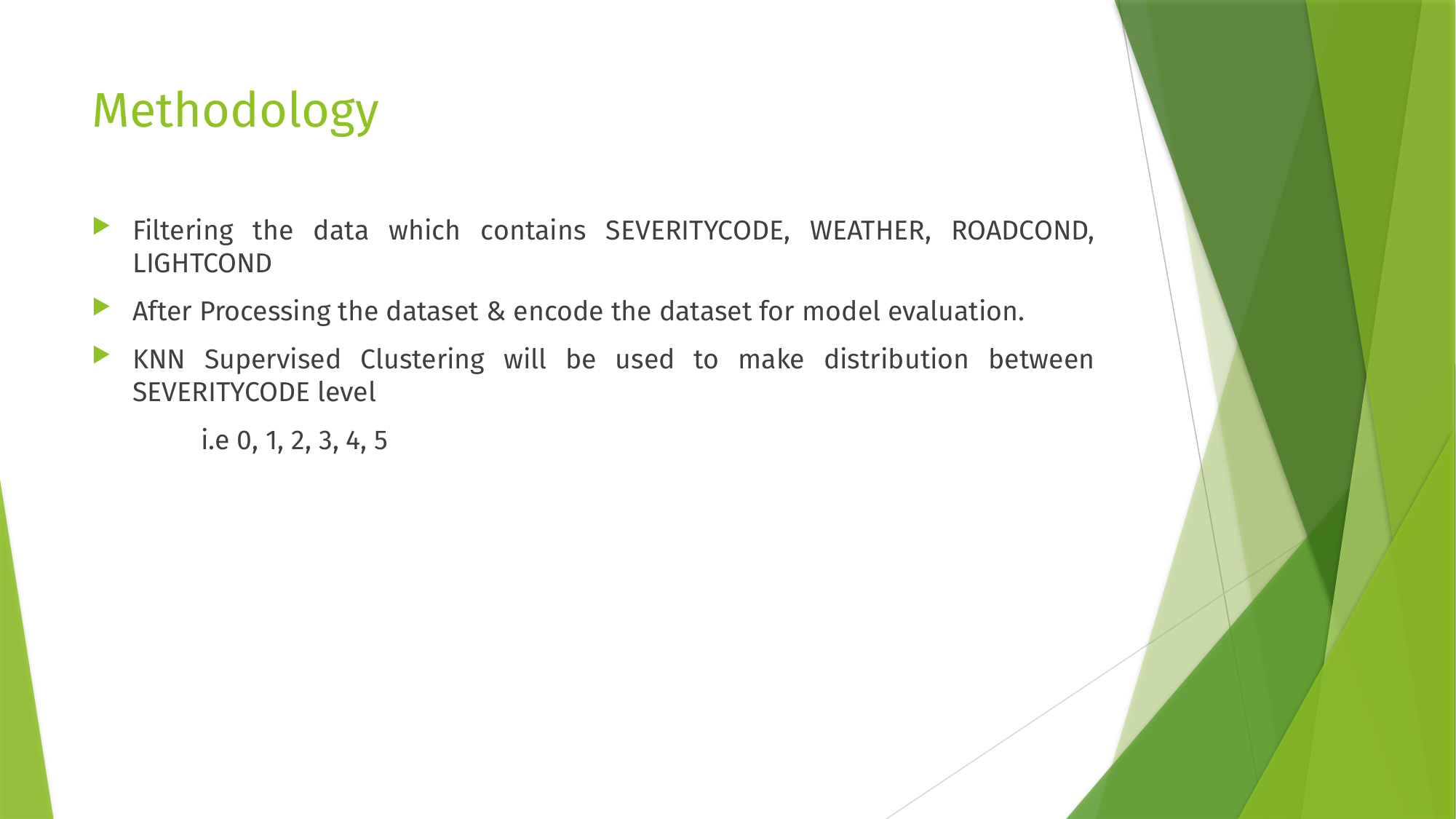

# Methodology
Filtering the data which contains SEVERITYCODE, WEATHER, ROADCOND, LIGHTCOND
After Processing the dataset & encode the dataset for model evaluation.
KNN Supervised Clustering will be used to make distribution between SEVERITYCODE level
	i.e 0, 1, 2, 3, 4, 5